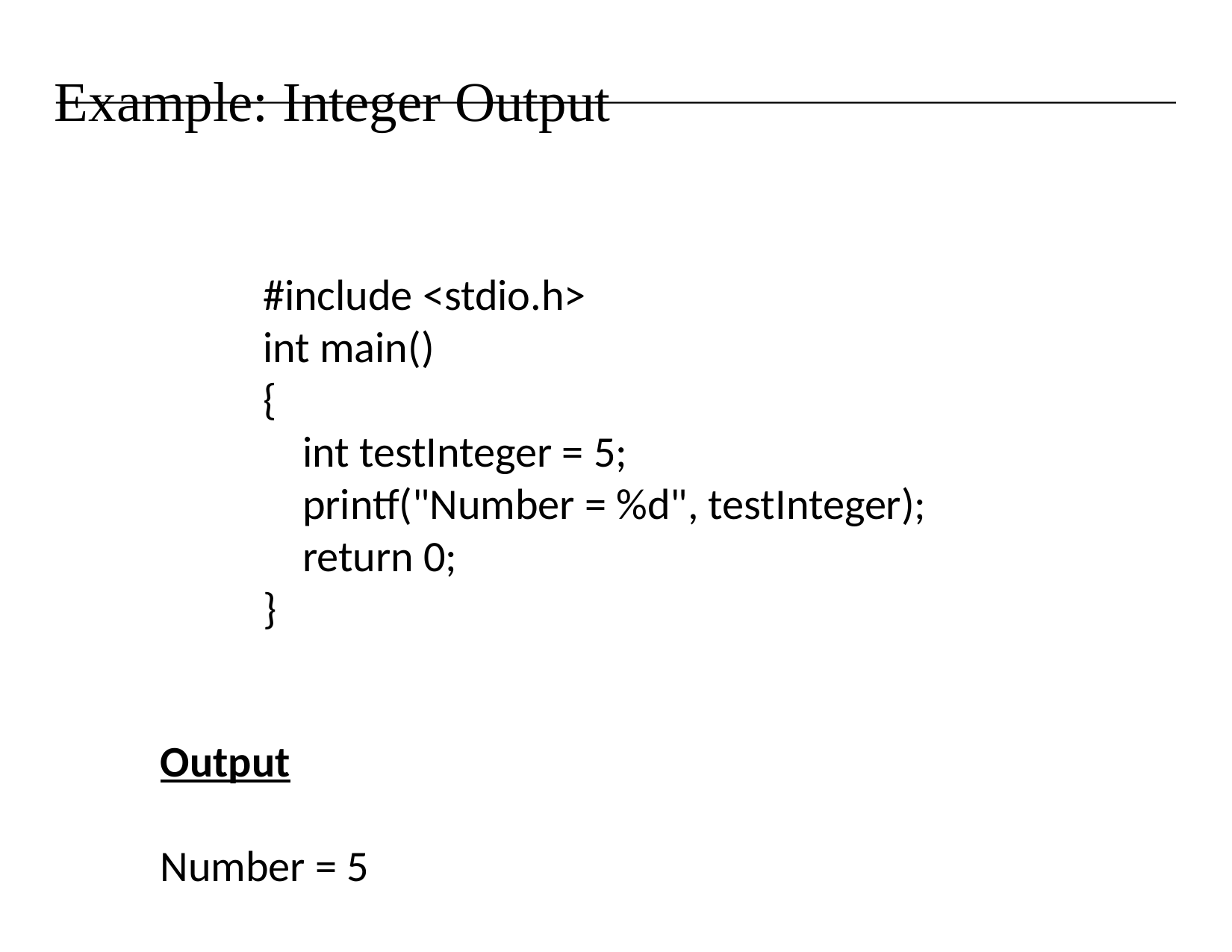

# Example: Integer Output
#include <stdio.h>
int main()
{
    int testInteger = 5;
    printf("Number = %d", testInteger);
    return 0;
}
Output

Number = 5